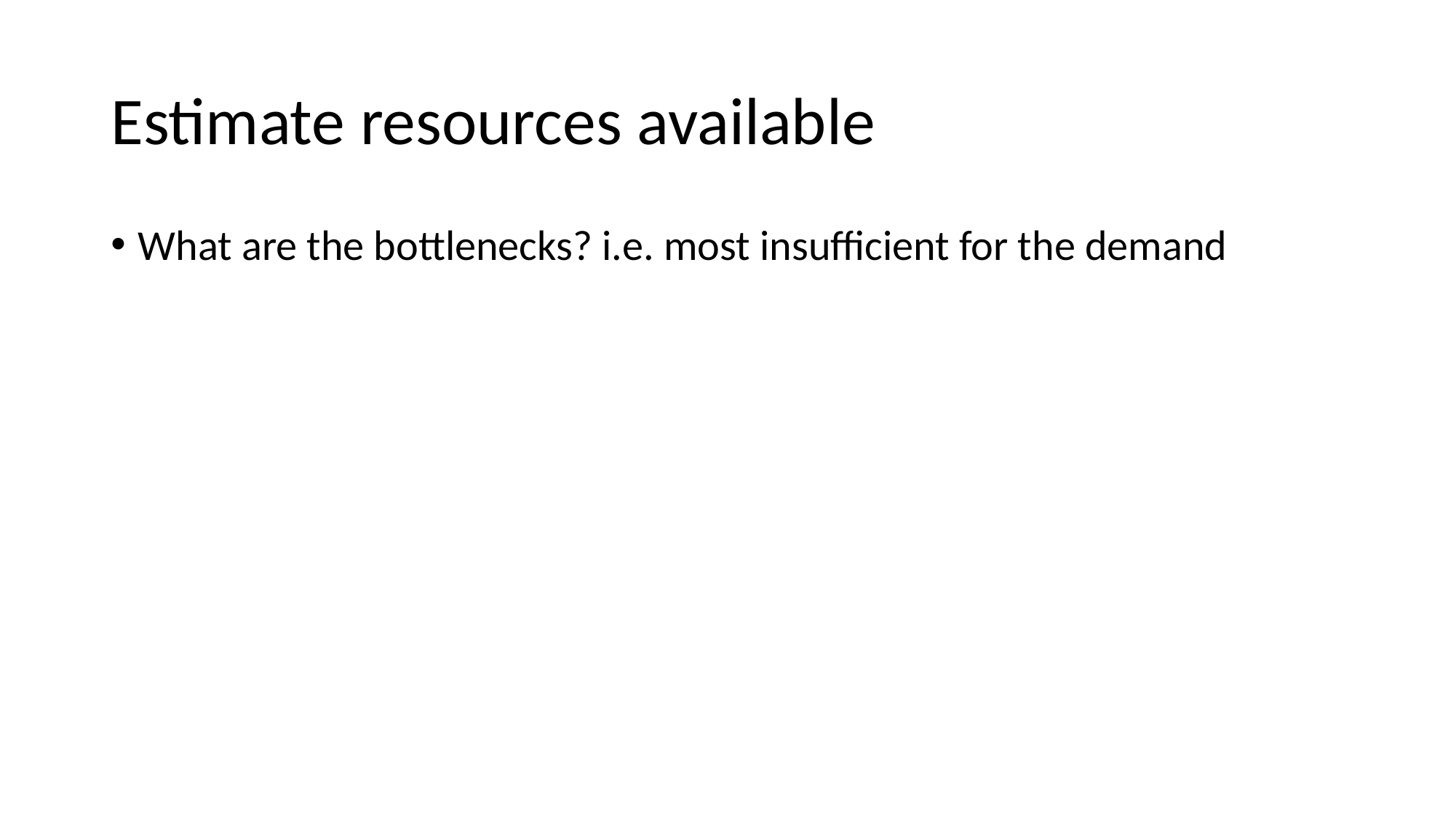

# Estimate resources available
What are the bottlenecks? i.e. most insufficient for the demand